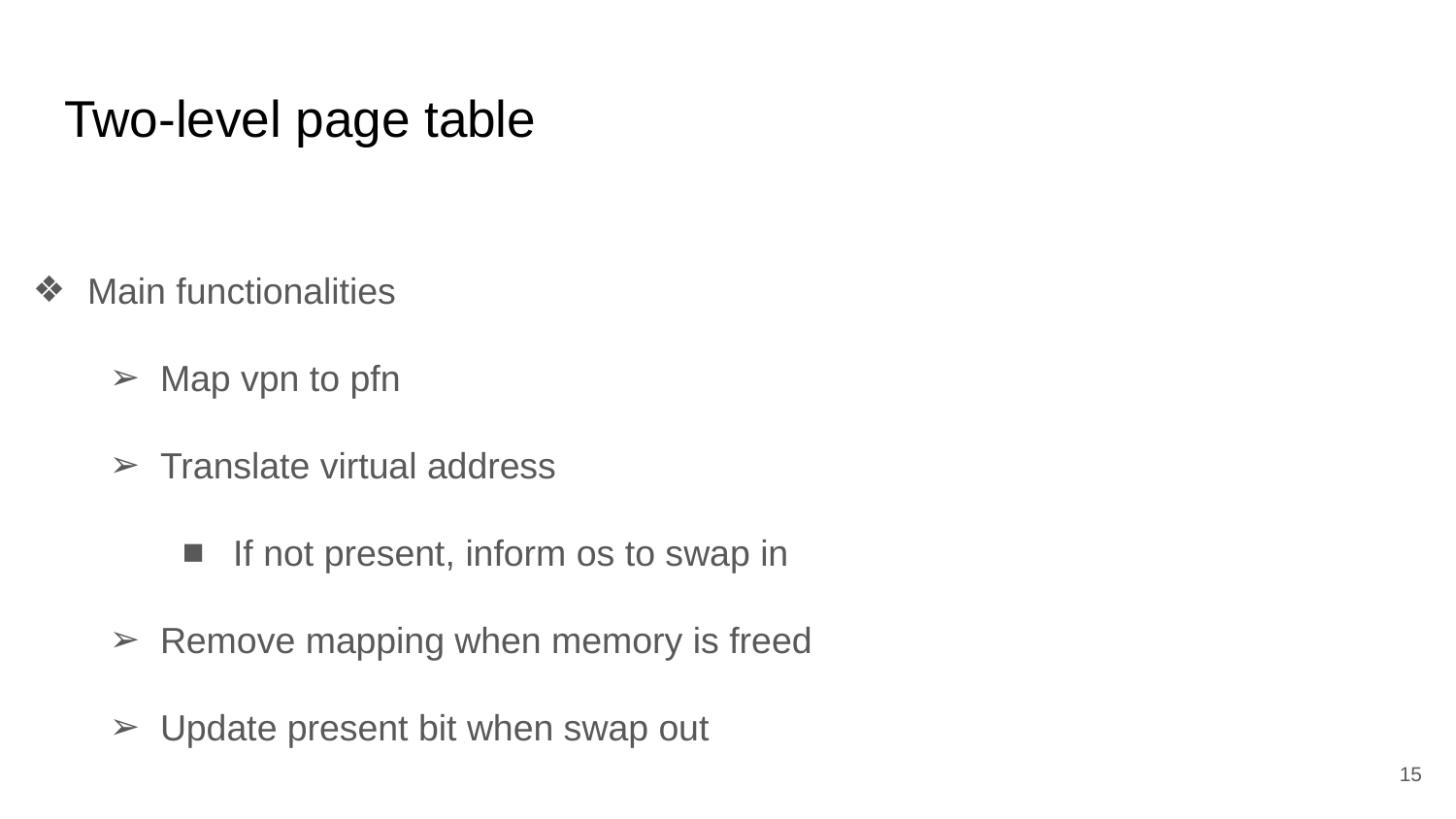

# Two-level page table

Main functionalities
Map vpn to pfn
Translate virtual address
If not present, inform os to swap in
Remove mapping when memory is freed
Update present bit when swap out
15